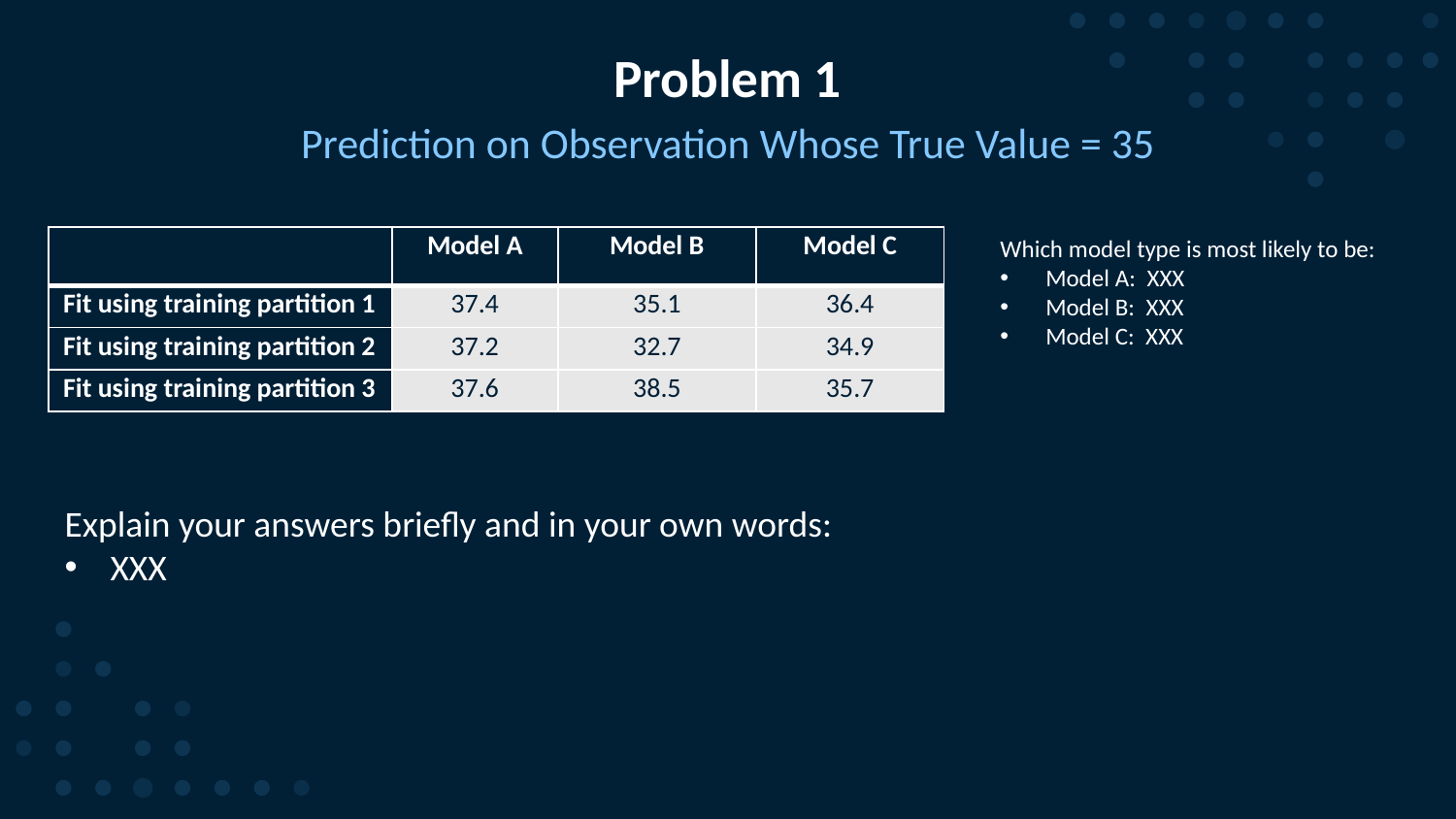

# Problem 1
Prediction on Observation Whose True Value = 35
|  | Model A | Model B | Model C |
| --- | --- | --- | --- |
| Fit using training partition 1 | 37.4 | 35.1 | 36.4 |
| Fit using training partition 2 | 37.2 | 32.7 | 34.9 |
| Fit using training partition 3 | 37.6 | 38.5 | 35.7 |
Which model type is most likely to be:
Model A:  XXX
Model B:  XXX
Model C:  XXX
Explain your answers briefly and in your own words:
XXX